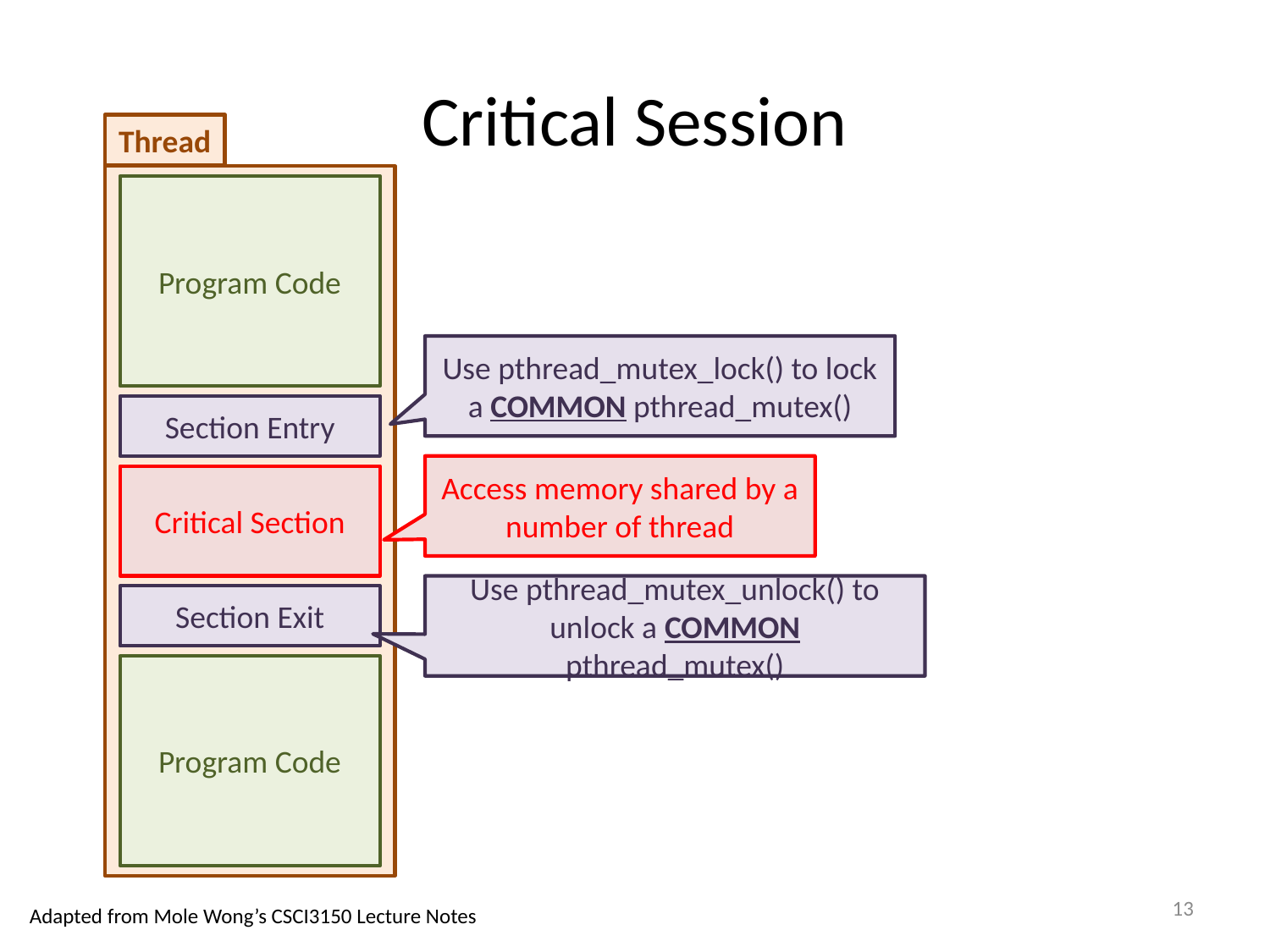

# Critical Session
Thread

Program Code
Use pthread_mutex_lock() to lock a COMMON pthread_mutex()
Section Entry
Access memory shared by a number of thread
Critical Section
Use pthread_mutex_unlock() to unlock a COMMON pthread_mutex()
Section Exit
Program Code
13
Adapted from Mole Wong’s CSCI3150 Lecture Notes